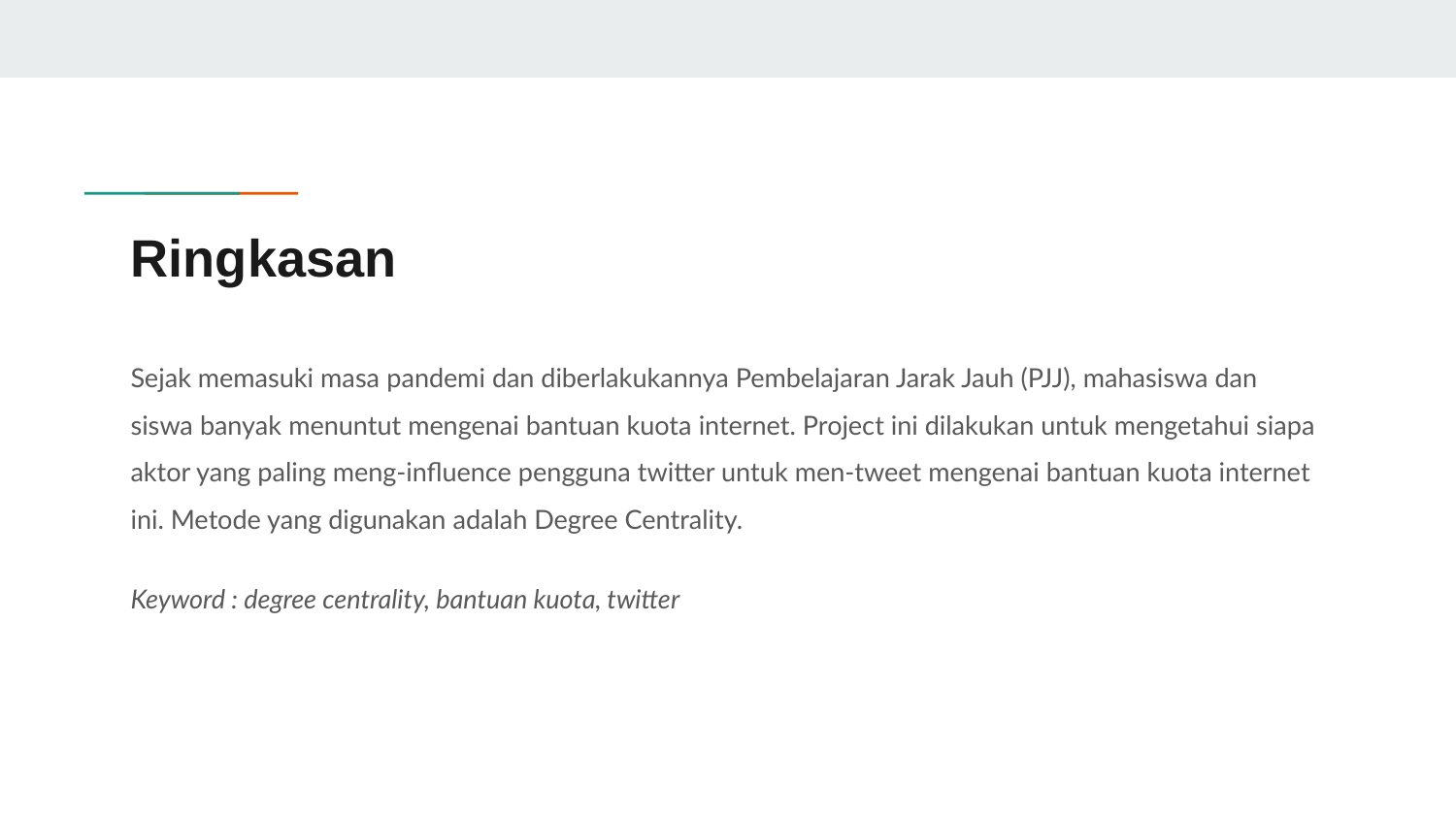

# Ringkasan
Sejak memasuki masa pandemi dan diberlakukannya Pembelajaran Jarak Jauh (PJJ), mahasiswa dan siswa banyak menuntut mengenai bantuan kuota internet. Project ini dilakukan untuk mengetahui siapa aktor yang paling meng-influence pengguna twitter untuk men-tweet mengenai bantuan kuota internet ini. Metode yang digunakan adalah Degree Centrality.
Keyword : degree centrality, bantuan kuota, twitter